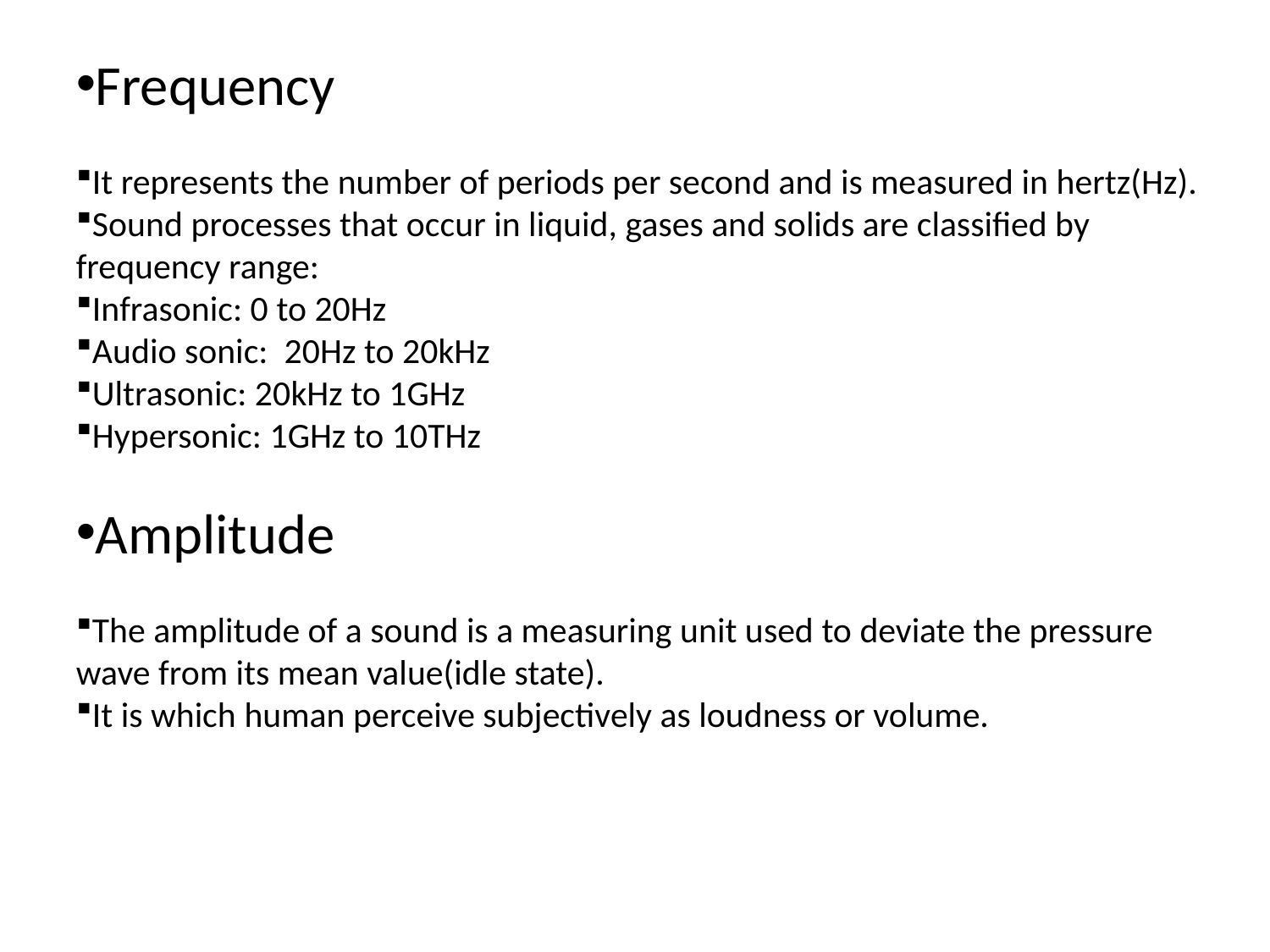

Frequency

It represents the number of periods per second and is measured in hertz(Hz).
Sound processes that occur in liquid, gases and solids are classified by      frequency range:
Infrasonic: 0 to 20Hz
Audio sonic:  20Hz to 20kHz
Ultrasonic: 20kHz to 1GHz
Hypersonic: 1GHz to 10THz

Amplitude

The amplitude of a sound is a measuring unit used to deviate the pressure wave from its mean value(idle state).
It is which human perceive subjectively as loudness or volume.